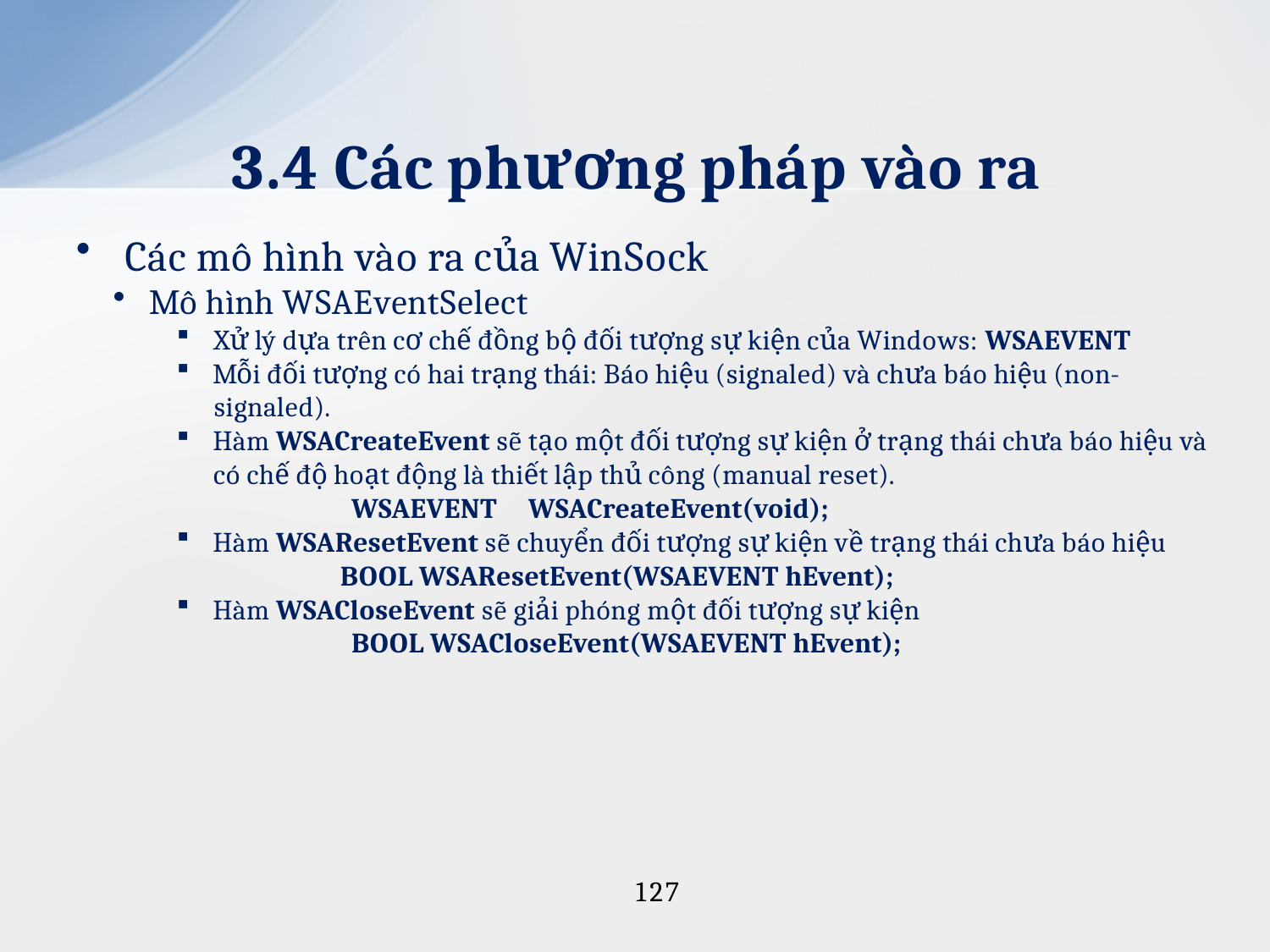

# 3.4 Các phương pháp vào ra
Các mô hình vào ra của WinSock
Mô hình WSAEventSelect
Xử lý dựa trên cơ chế đồng bộ đối tượng sự kiện của Windows: WSAEVENT
Mỗi đối tượng có hai trạng thái: Báo hiệu (signaled) và chưa báo hiệu (non-signaled).
Hàm WSACreateEvent sẽ tạo một đối tượng sự kiện ở trạng thái chưa báo hiệu và có chế độ hoạt động là thiết lập thủ công (manual reset).
		WSAEVENT     WSACreateEvent(void);
Hàm WSAResetEvent sẽ chuyển đối tượng sự kiện về trạng thái chưa báo hiệu 	BOOL WSAResetEvent(WSAEVENT hEvent);
Hàm WSACloseEvent sẽ giải phóng một đối tượng sự kiện
		BOOL WSACloseEvent(WSAEVENT hEvent);

127